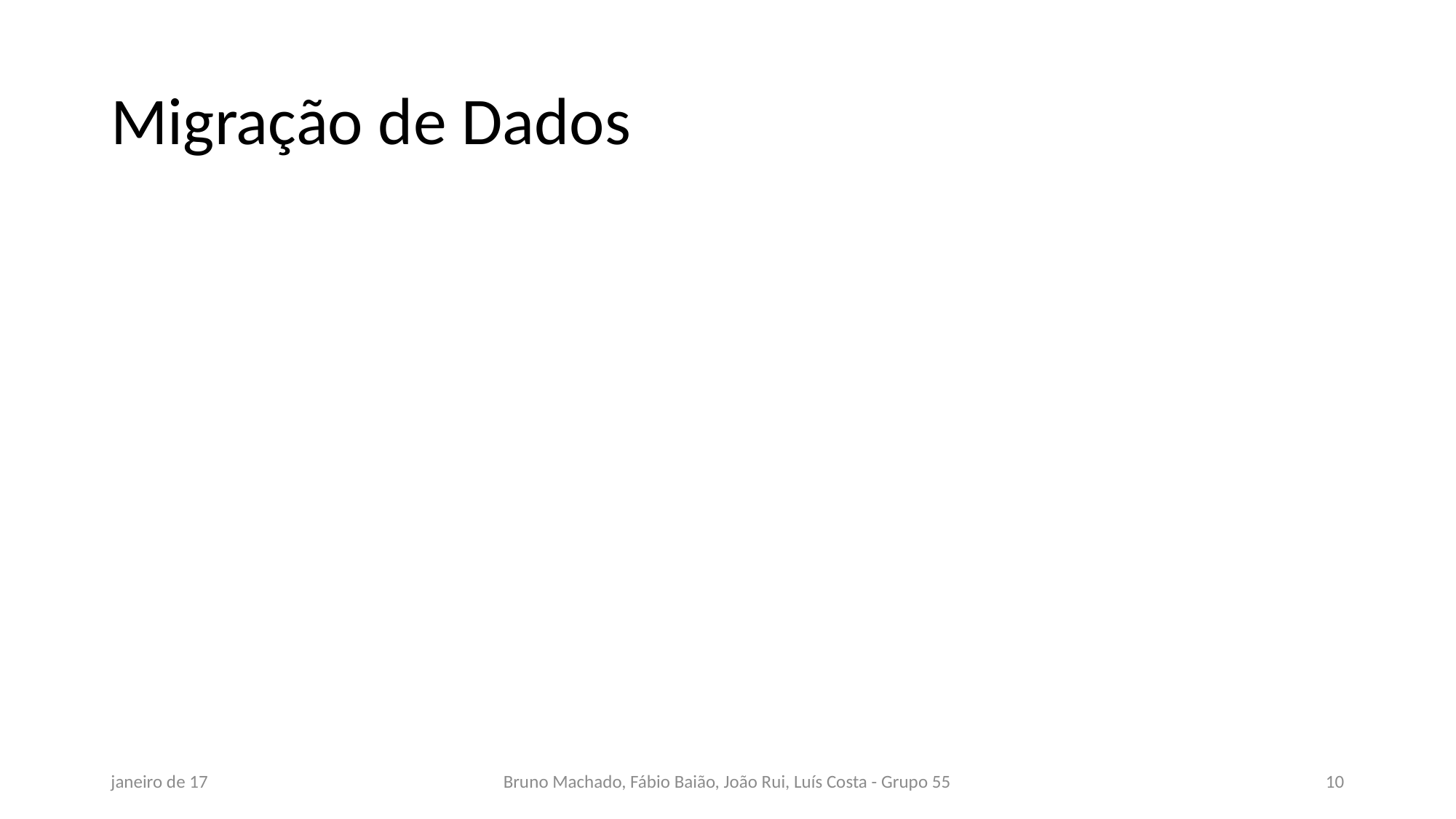

# Migração de Dados

janeiro de 17
Bruno Machado, Fábio Baião, João Rui, Luís Costa - Grupo 55
10